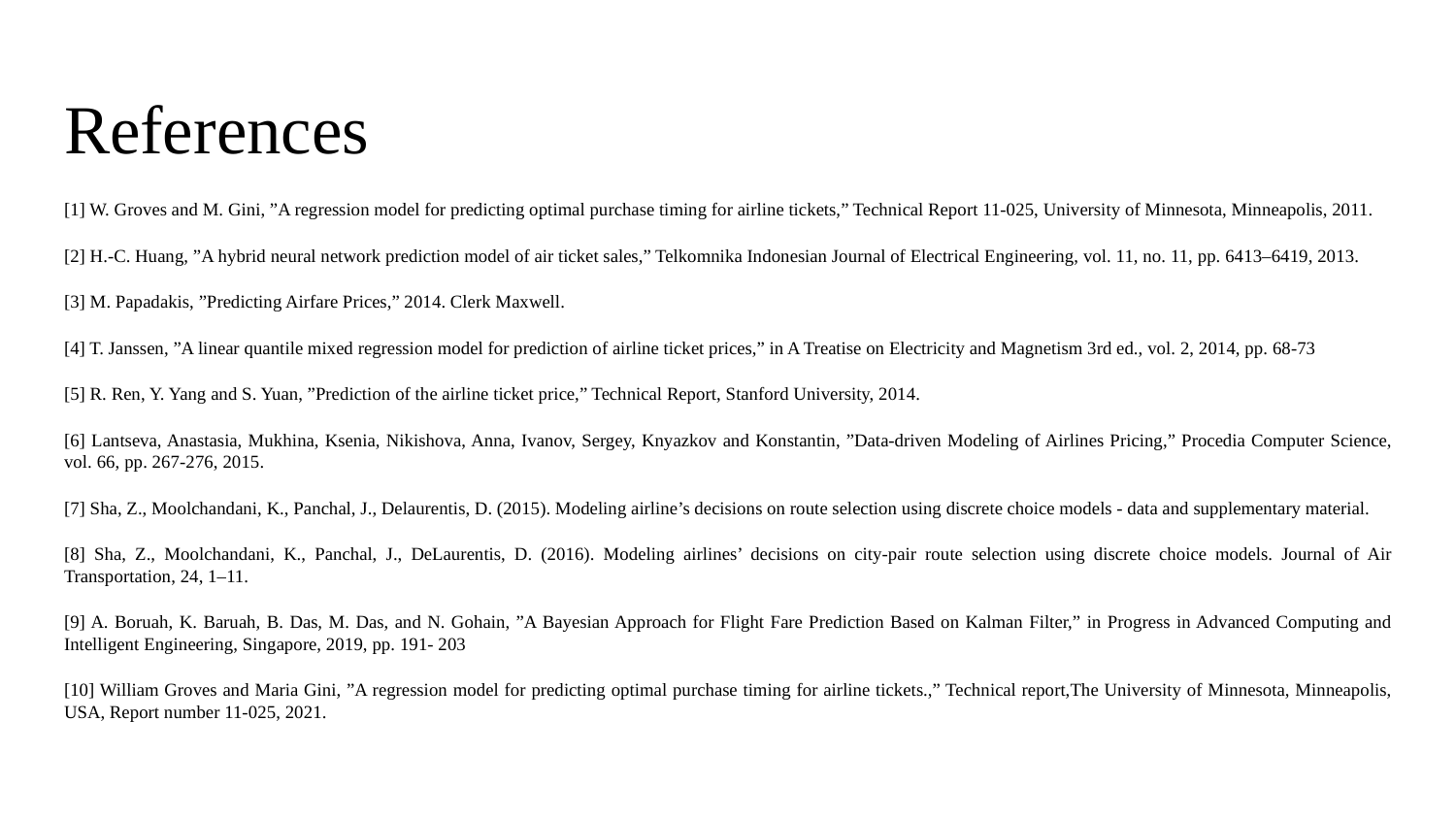

# References
[1] W. Groves and M. Gini, ”A regression model for predicting optimal purchase timing for airline tickets,” Technical Report 11-025, University of Minnesota, Minneapolis, 2011.
[2] H.-C. Huang, ”A hybrid neural network prediction model of air ticket sales,” Telkomnika Indonesian Journal of Electrical Engineering, vol. 11, no. 11, pp. 6413–6419, 2013.
[3] M. Papadakis, ”Predicting Airfare Prices,” 2014. Clerk Maxwell.
[4] T. Janssen, ”A linear quantile mixed regression model for prediction of airline ticket prices,” in A Treatise on Electricity and Magnetism 3rd ed., vol. 2, 2014, pp. 68-73
[5] R. Ren, Y. Yang and S. Yuan, ”Prediction of the airline ticket price,” Technical Report, Stanford University, 2014.
[6] Lantseva, Anastasia, Mukhina, Ksenia, Nikishova, Anna, Ivanov, Sergey, Knyazkov and Konstantin, ”Data-driven Modeling of Airlines Pricing,” Procedia Computer Science, vol. 66, pp. 267-276, 2015.
[7] Sha, Z., Moolchandani, K., Panchal, J., Delaurentis, D. (2015). Modeling airline’s decisions on route selection using discrete choice models - data and supplementary material.
[8] Sha, Z., Moolchandani, K., Panchal, J., DeLaurentis, D. (2016). Modeling airlines’ decisions on city-pair route selection using discrete choice models. Journal of Air Transportation, 24, 1–11.
[9] A. Boruah, K. Baruah, B. Das, M. Das, and N. Gohain, ”A Bayesian Approach for Flight Fare Prediction Based on Kalman Filter,” in Progress in Advanced Computing and Intelligent Engineering, Singapore, 2019, pp. 191- 203
[10] William Groves and Maria Gini, ”A regression model for predicting optimal purchase timing for airline tickets.,” Technical report,The University of Minnesota, Minneapolis, USA, Report number 11-025, 2021.